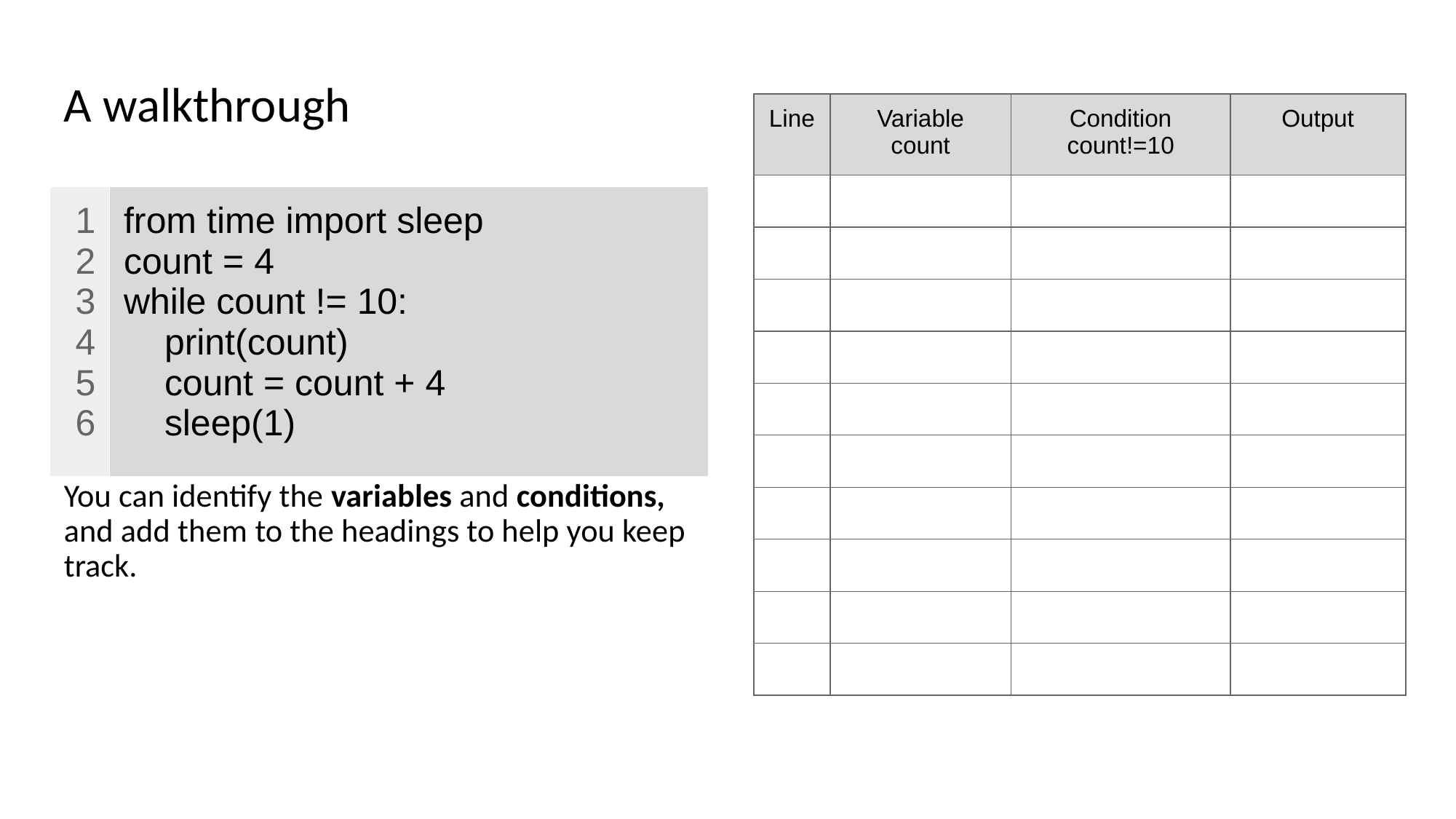

# A walkthrough
| Line | Variable count | Condition count!=10 | Output |
| --- | --- | --- | --- |
|  |  |  |  |
|  |  |  |  |
|  |  |  |  |
|  |  |  |  |
|  |  |  |  |
|  |  |  |  |
|  |  |  |  |
|  |  |  |  |
|  |  |  |  |
|  |  |  |  |
| 1 2 3 4 5 6 | from time import sleep count = 4 while count != 10: print(count) count = count + 4 sleep(1) |
| --- | --- |
You can identify the variables and conditions, and add them to the headings to help you keep track.